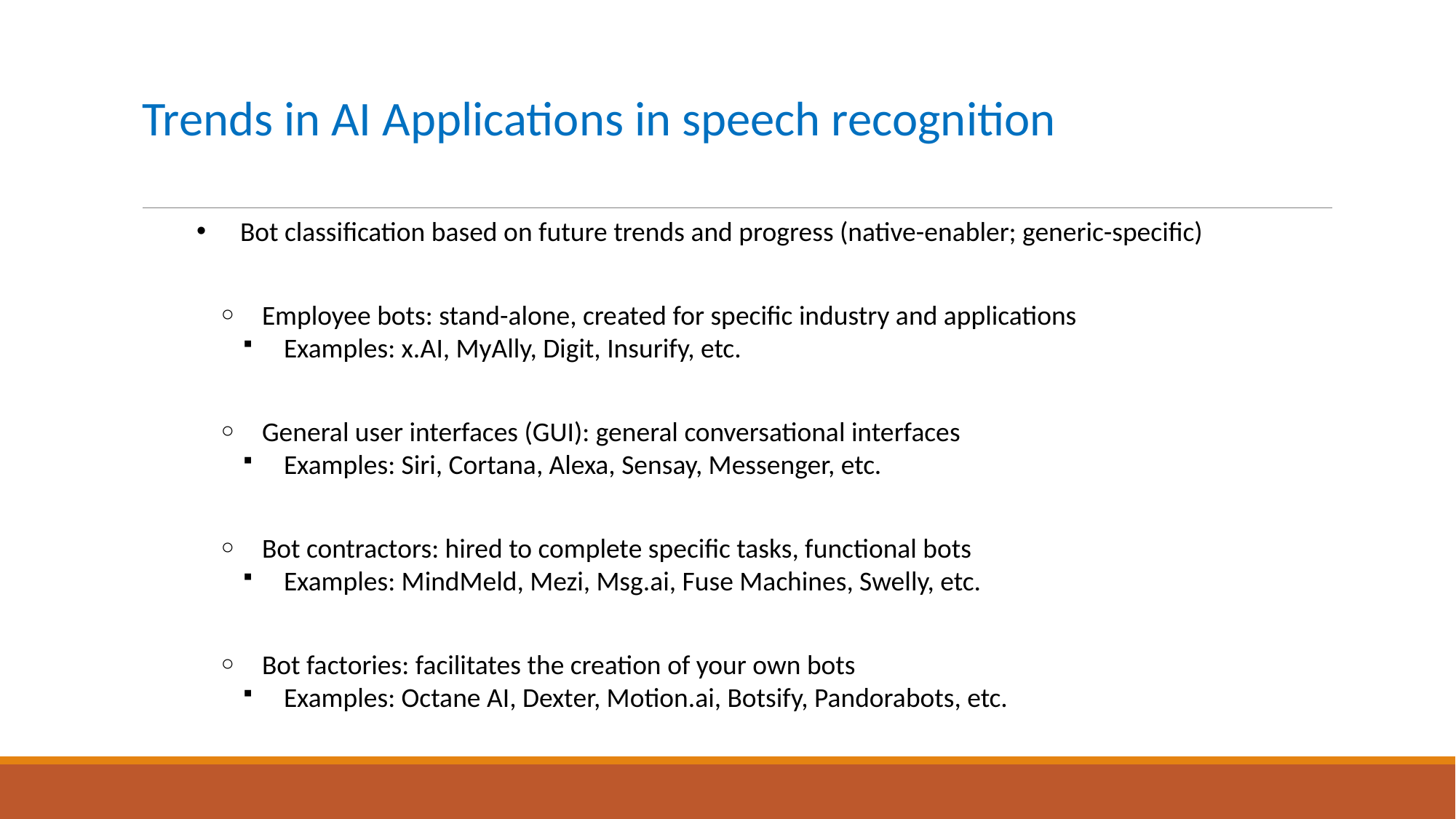

# Trends in AI Applications in speech recognition
Bot classification based on future trends and progress (native-enabler; generic-specific)

Employee bots: stand-alone, created for specific industry and applications
Examples: x.AI, MyAlly, Digit, Insurify, etc.

General user interfaces (GUI): general conversational interfaces
Examples: Siri, Cortana, Alexa, Sensay, Messenger, etc.

Bot contractors: hired to complete specific tasks, functional bots
Examples: MindMeld, Mezi, Msg.ai, Fuse Machines, Swelly, etc.

Bot factories: facilitates the creation of your own bots
Examples: Octane AI, Dexter, Motion.ai, Botsify, Pandorabots, etc.